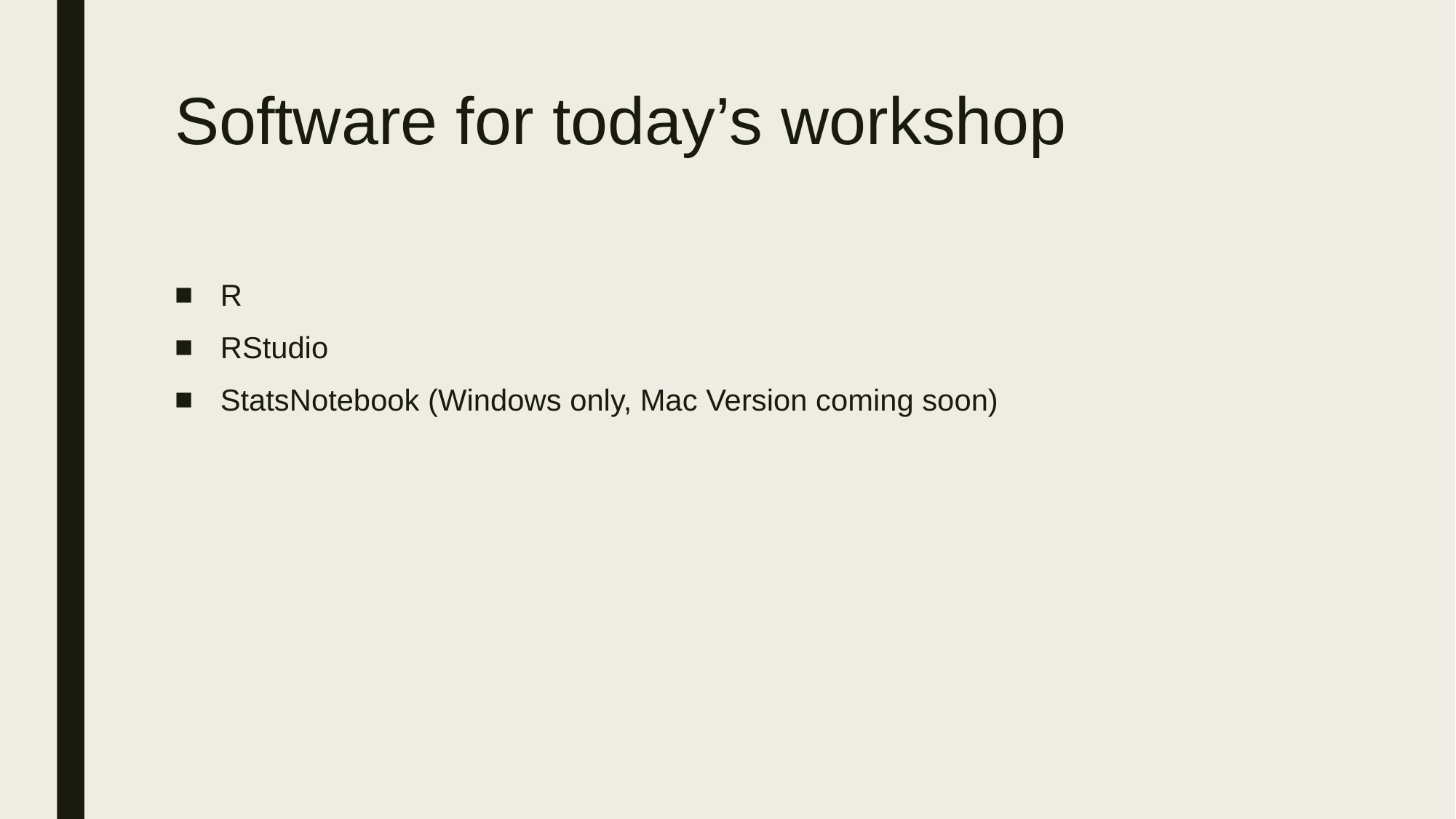

# Software for today’s workshop
R
RStudio
StatsNotebook (Windows only, Mac Version coming soon)